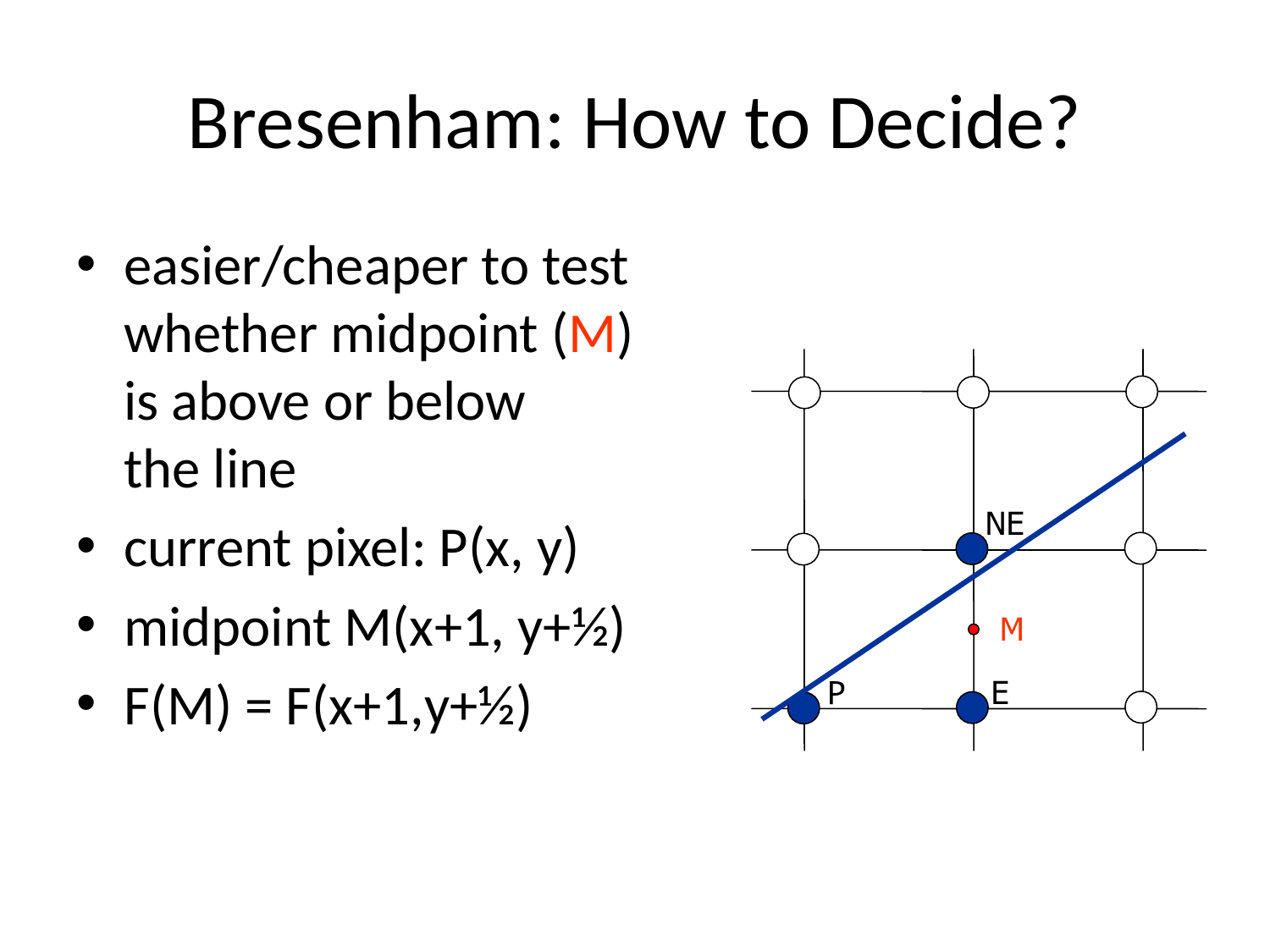

# Bresenham: How to Decide?
easier/cheaper to test
whether midpoint (M)
is above or below
the line
current pixel: P(x, y)
midpoint M(x+1, y+½)
F(M) = F(x+1,y+½)

NE

P
E

M